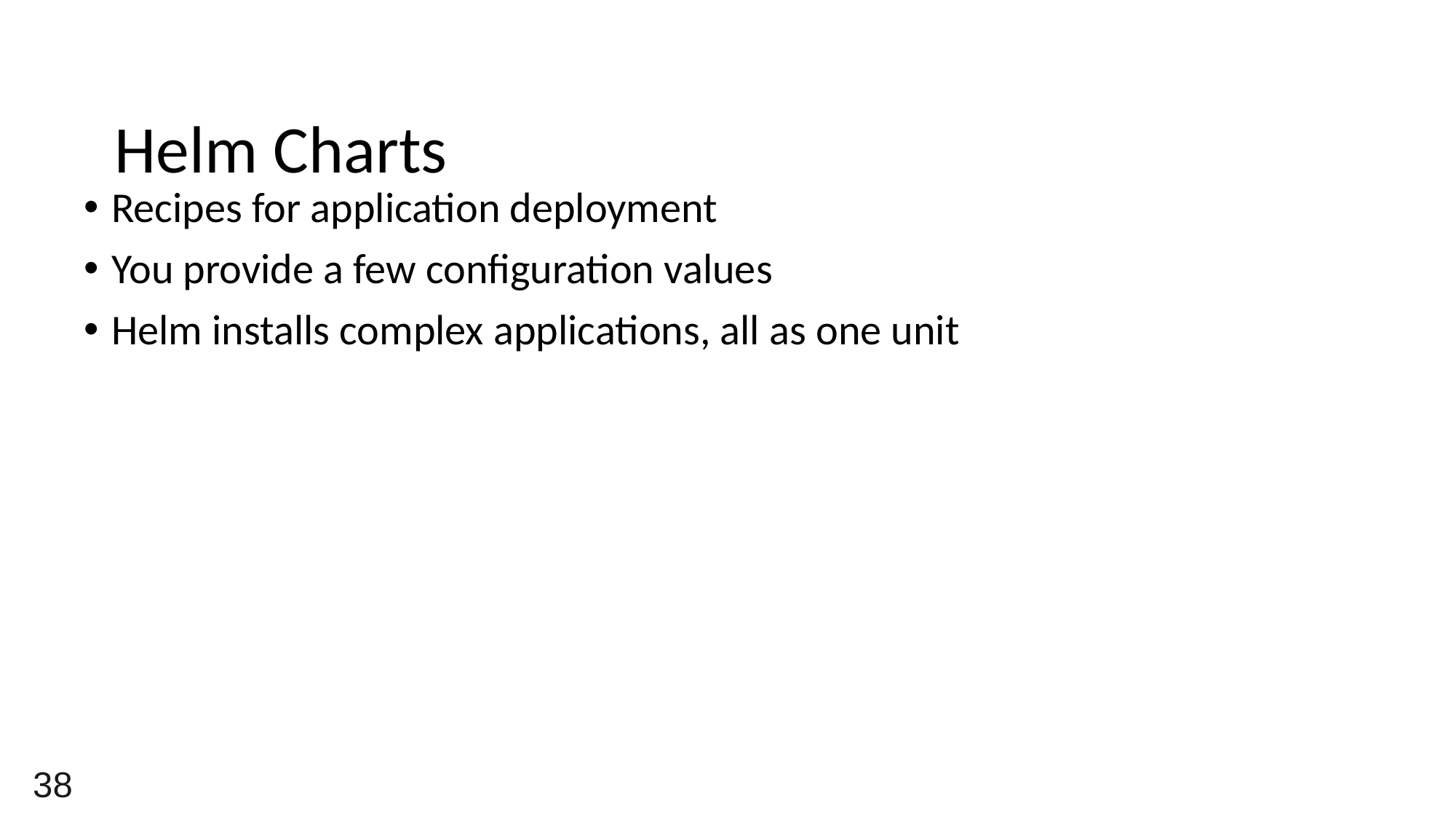

# Helm Charts
Recipes for application deployment
You provide a few configuration values
Helm installs complex applications, all as one unit
38